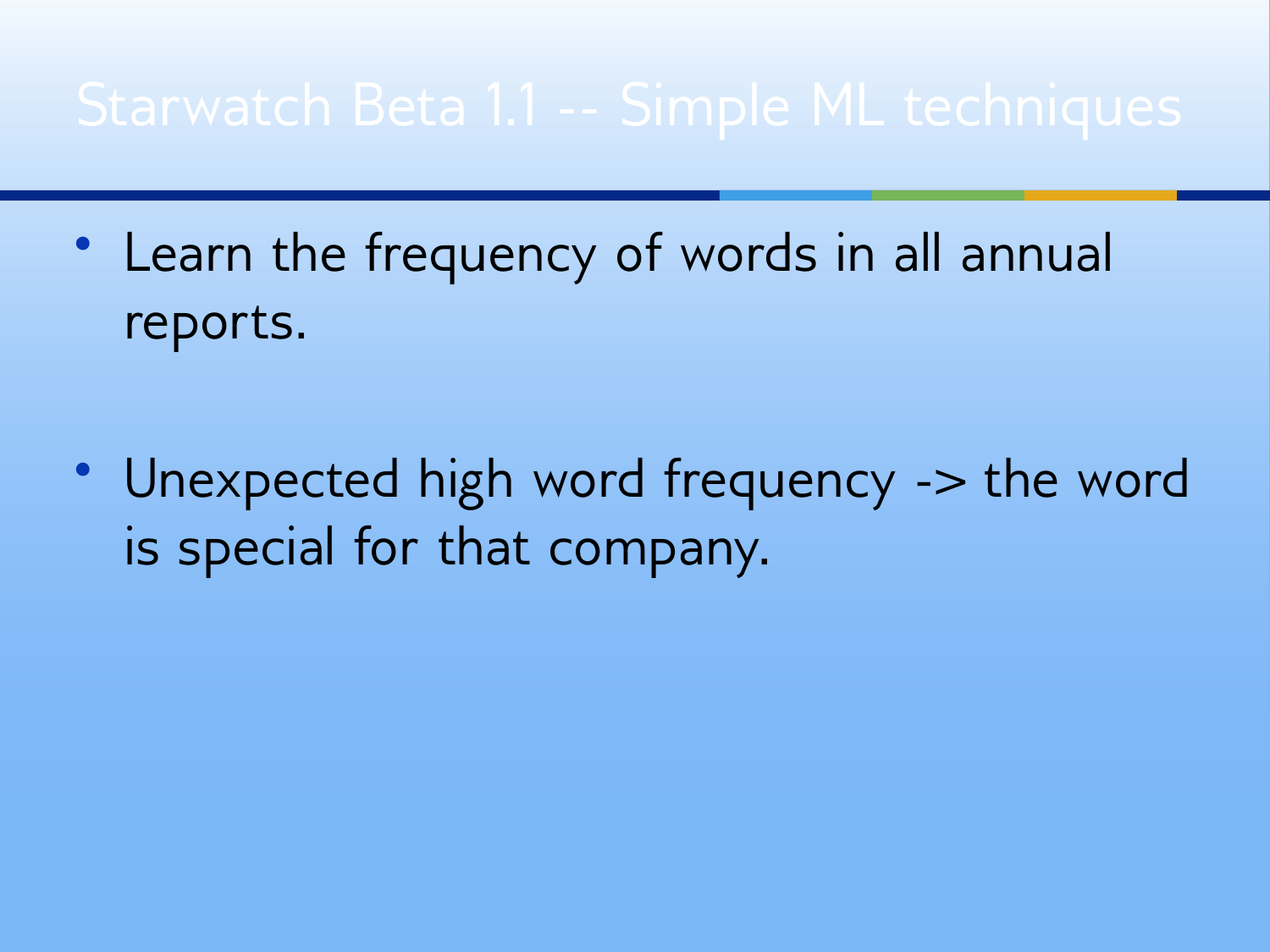

# Starwatch Beta 1.1 -- Simple ML techniques
Learn the frequency of words in all annual reports.

Unexpected high word frequency -> the word is special for that company.